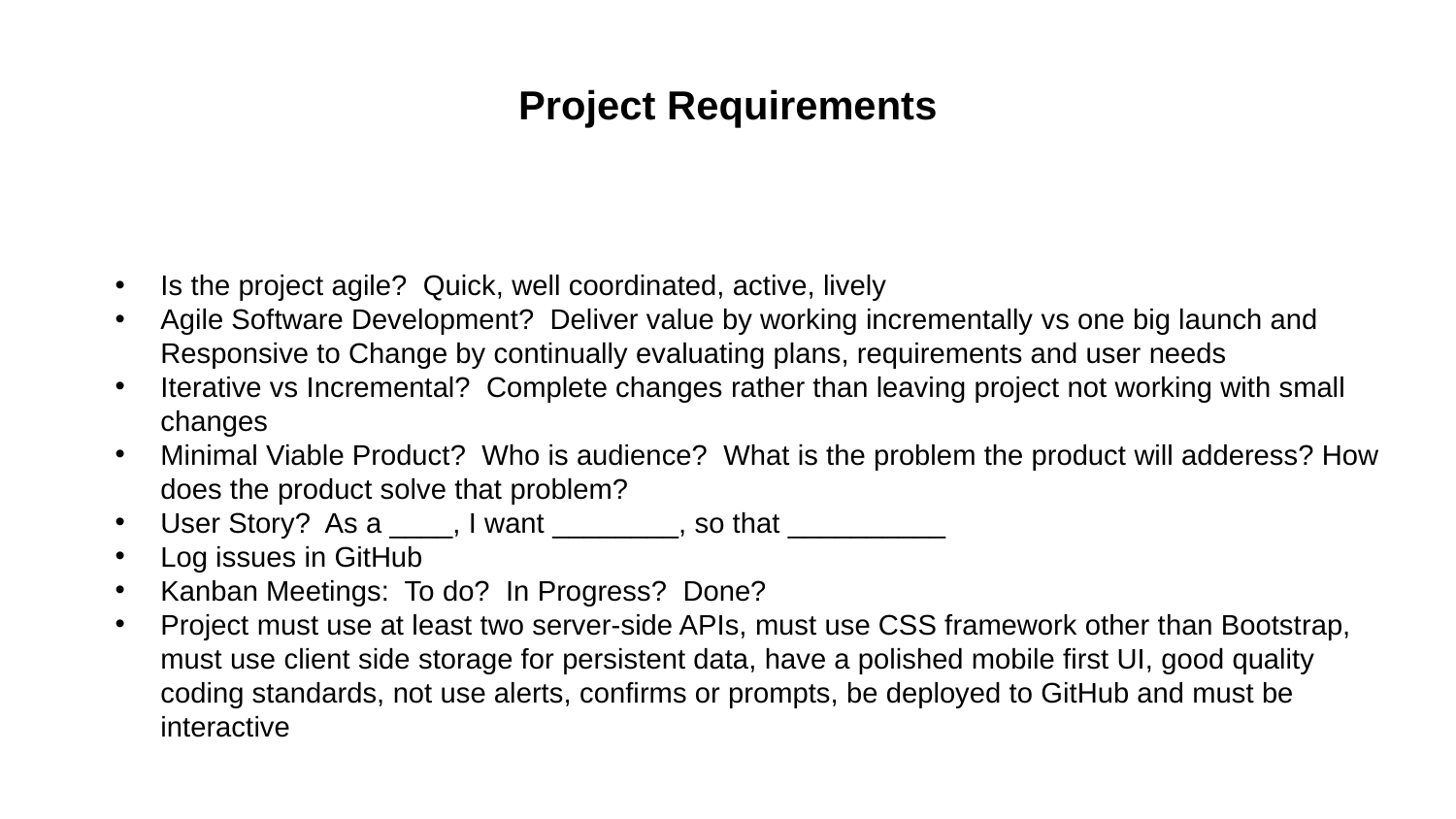

# Project Requirements
Is the project agile?  Quick, well coordinated, active, lively
Agile Software Development?  Deliver value by working incrementally vs one big launch and Responsive to Change by continually evaluating plans, requirements and user needs
Iterative vs Incremental?  Complete changes rather than leaving project not working with small changes
Minimal Viable Product?  Who is audience?  What is the problem the product will adderess? How does the product solve that problem?
User Story?  As a ____, I want ________, so that __________
Log issues in GitHub
Kanban Meetings:  To do?  In Progress?  Done?
Project must use at least two server-side APIs, must use CSS framework other than Bootstrap, must use client side storage for persistent data, have a polished mobile first UI, good quality coding standards, not use alerts, confirms or prompts, be deployed to GitHub and must be interactive